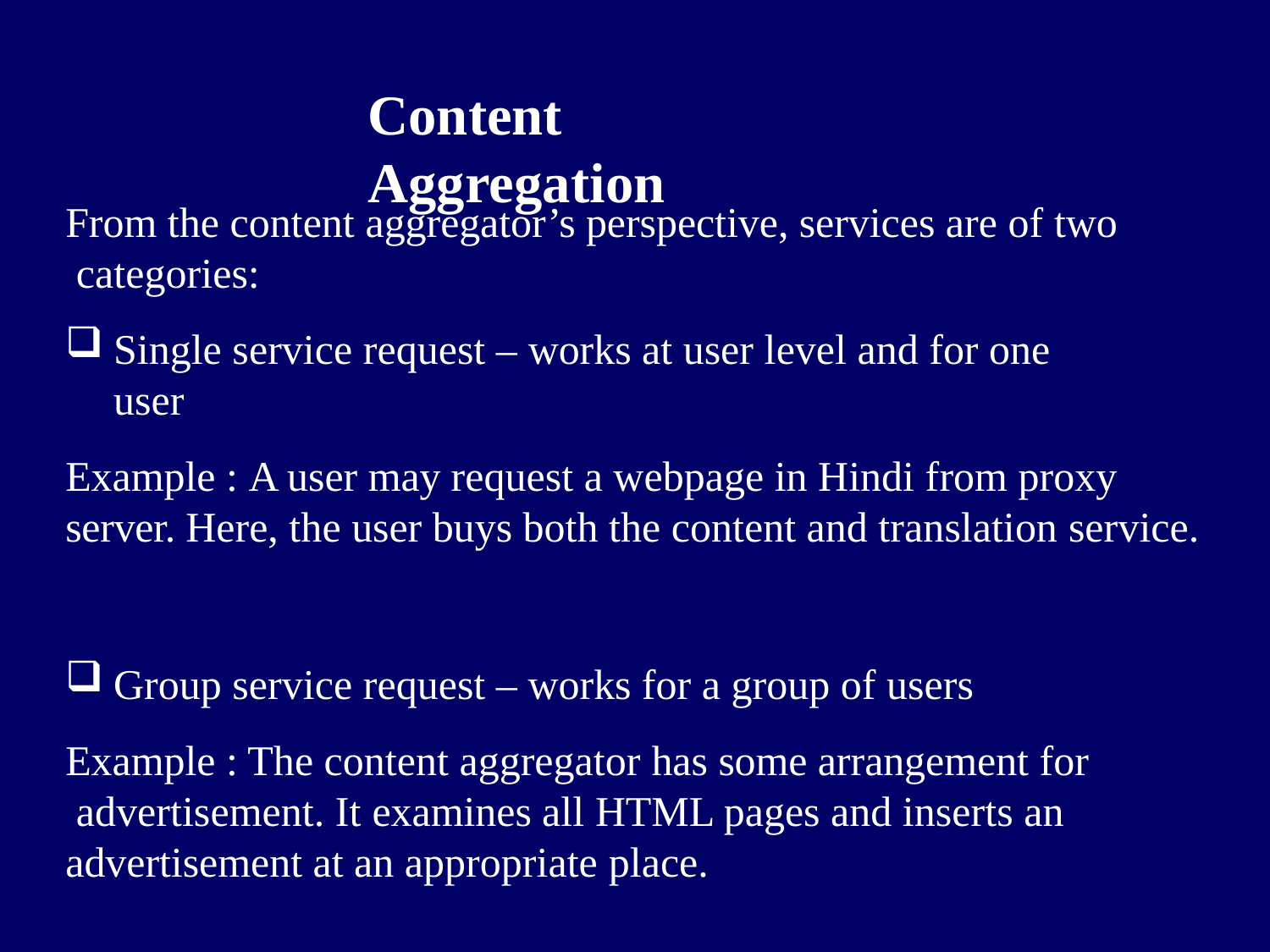

# Content Aggregation
From the content aggregator’s perspective, services are of two  categories:
Single service request – works at user level and for one user
Example : A user may request a webpage in Hindi from proxy  server. Here, the user buys both the content and translation service.

Group service request – works for a group of users
Example : The content aggregator has some arrangement for  advertisement. It examines all HTML pages and inserts an  advertisement at an appropriate place.